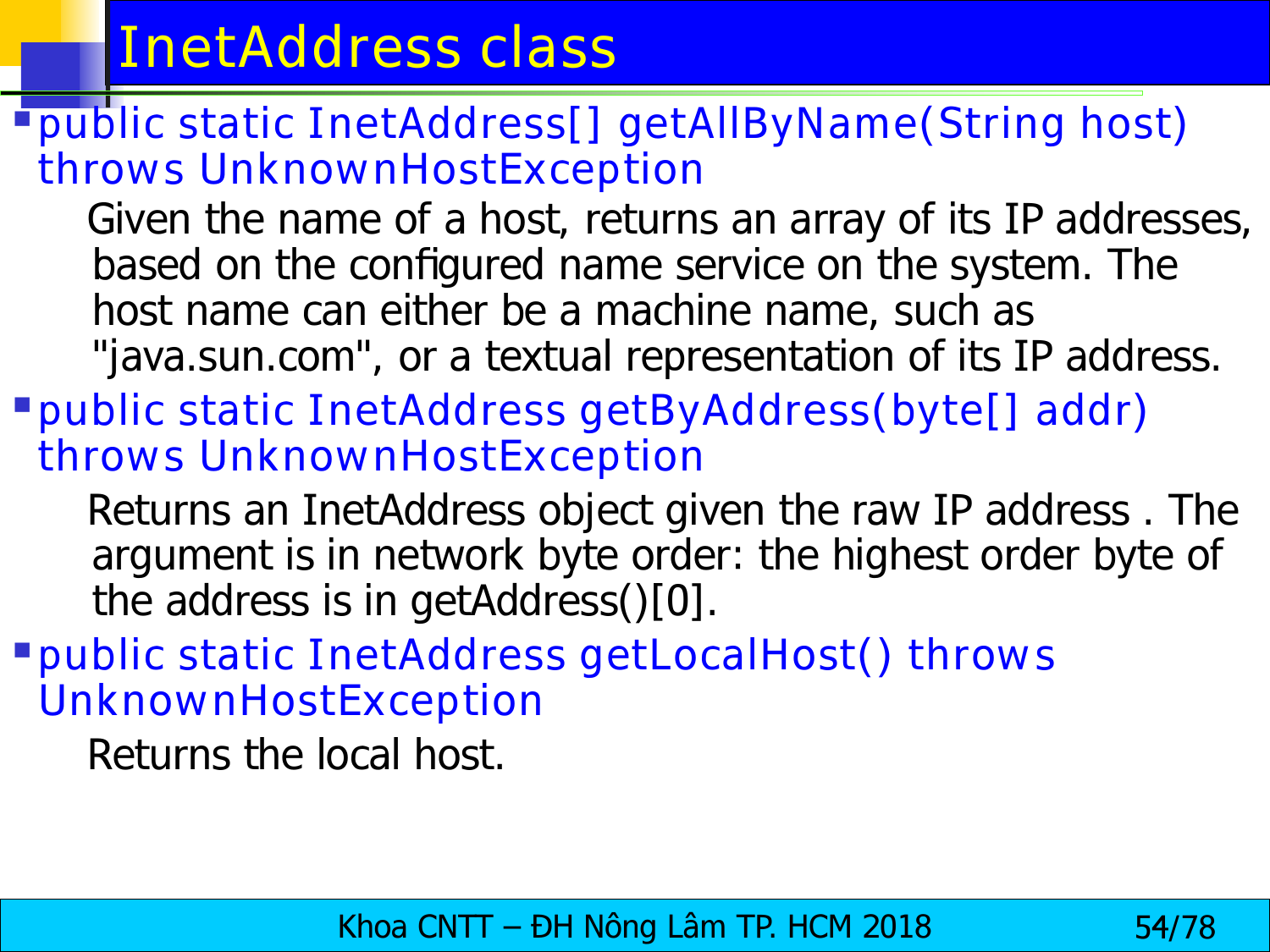

# InetAddress class
public static InetAddress[] getAllByName(String host) throws UnknownHostException
Given the name of a host, returns an array of its IP addresses, based on the configured name service on the system. The host name can either be a machine name, such as "java.sun.com", or a textual representation of its IP address.
public static InetAddress getByAddress(byte[] addr) throws UnknownHostException
Returns an InetAddress object given the raw IP address . The argument is in network byte order: the highest order byte of the address is in getAddress()[0].
public static InetAddress getLocalHost() throws UnknownHostException
Returns the local host.